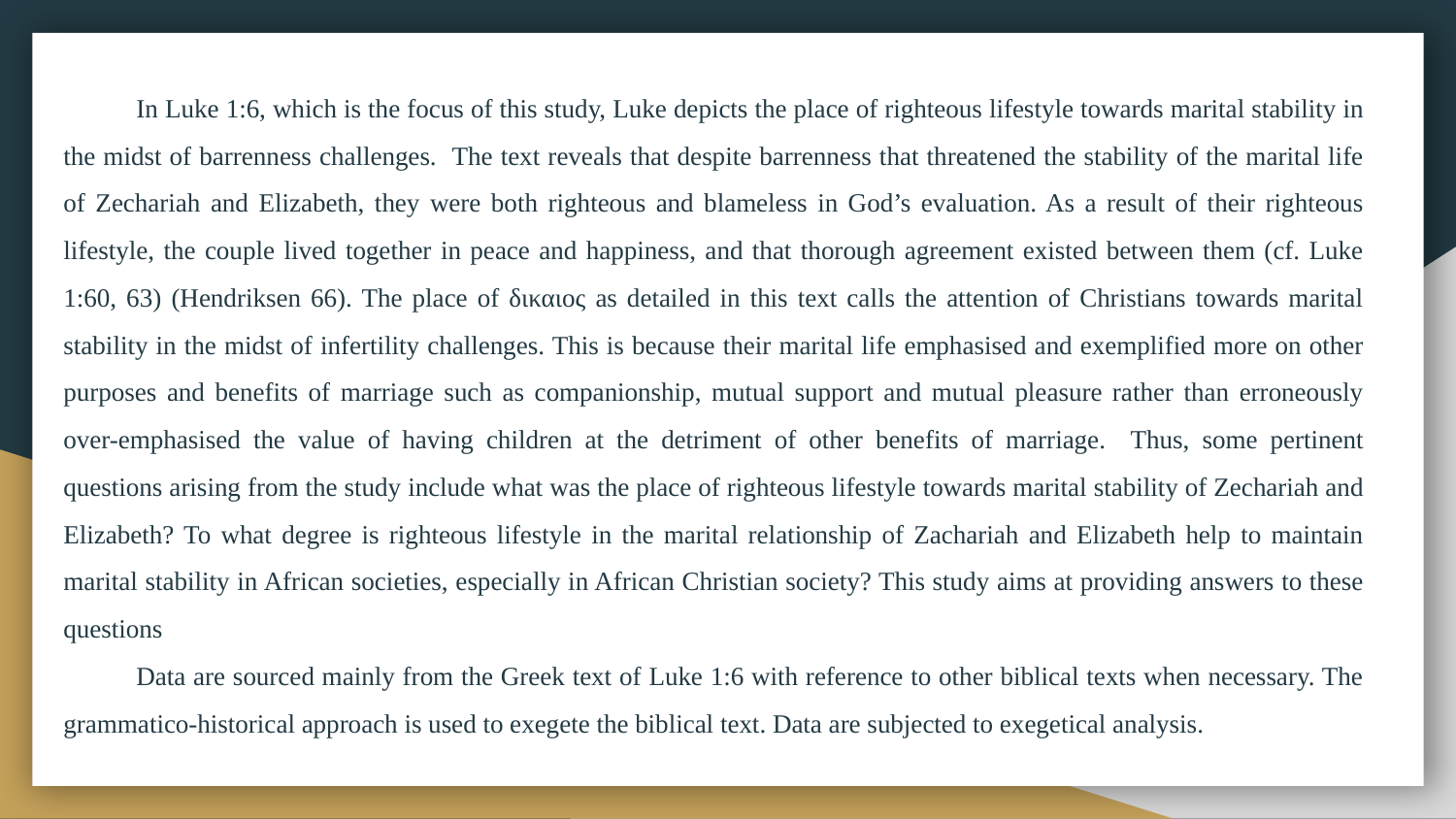

In Luke 1:6, which is the focus of this study, Luke depicts the place of righteous lifestyle towards marital stability in the midst of barrenness challenges.  The text reveals that despite barrenness that threatened the stability of the marital life of Zechariah and Elizabeth, they were both righteous and blameless in God’s evaluation. As a result of their righteous lifestyle, the couple lived together in peace and happiness, and that thorough agreement existed between them (cf. Luke 1:60, 63) (Hendriksen 66). The place of δικαιος as detailed in this text calls the attention of Christians towards marital stability in the midst of infertility challenges. This is because their marital life emphasised and exemplified more on other purposes and benefits of marriage such as companionship, mutual support and mutual pleasure rather than erroneously over-emphasised the value of having children at the detriment of other benefits of marriage.  Thus, some pertinent questions arising from the study include what was the place of righteous lifestyle towards marital stability of Zechariah and Elizabeth? To what degree is righteous lifestyle in the marital relationship of Zachariah and Elizabeth help to maintain marital stability in African societies, especially in African Christian society? This study aims at providing answers to these questions
Data are sourced mainly from the Greek text of Luke 1:6 with reference to other biblical texts when necessary. The grammatico-historical approach is used to exegete the biblical text. Data are subjected to exegetical analysis.

#